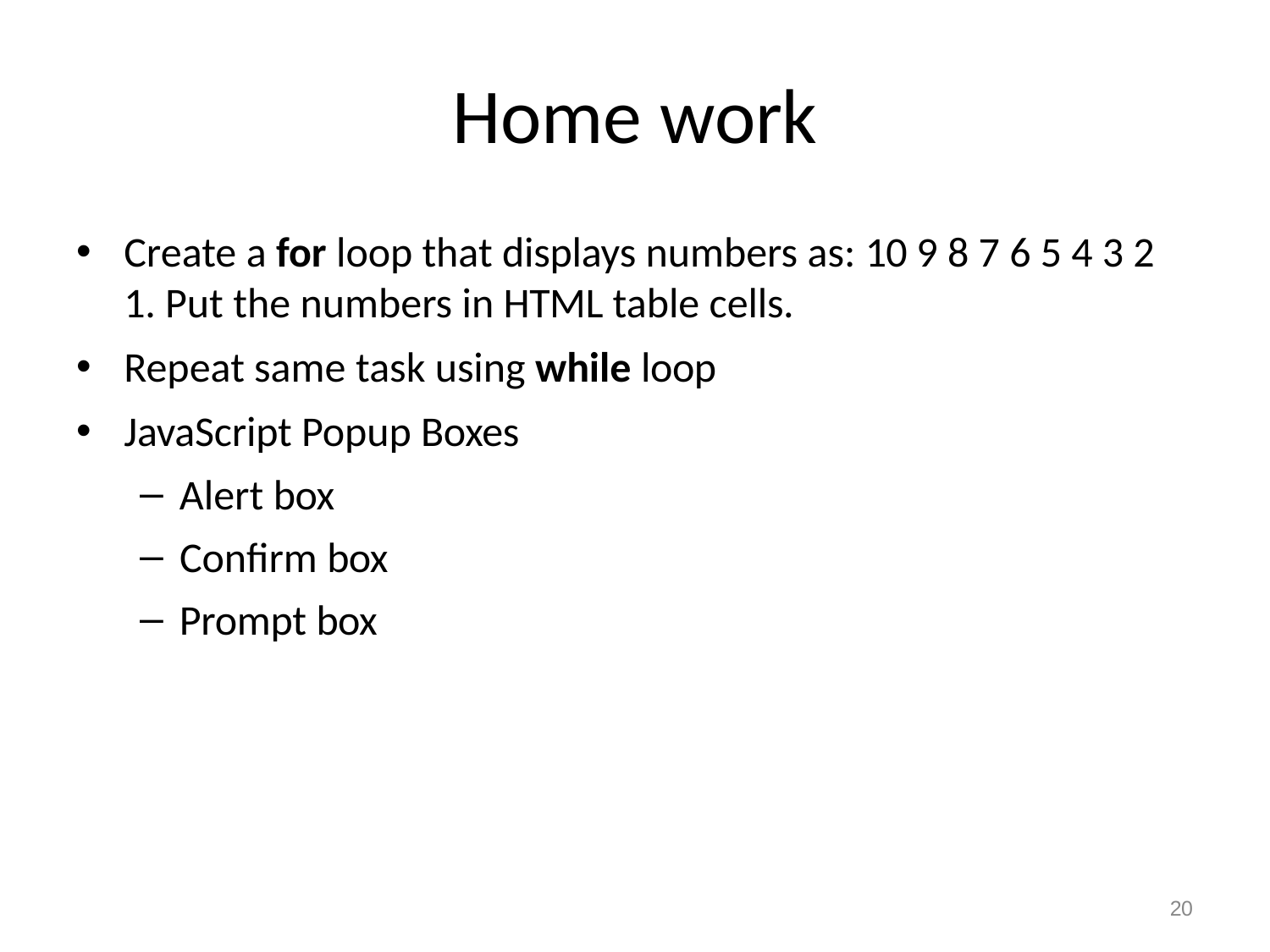

# Home work
Create a for loop that displays numbers as: 10 9 8 7 6 5 4 3 2 1. Put the numbers in HTML table cells.
Repeat same task using while loop
JavaScript Popup Boxes
Alert box
Confirm box
Prompt box
20